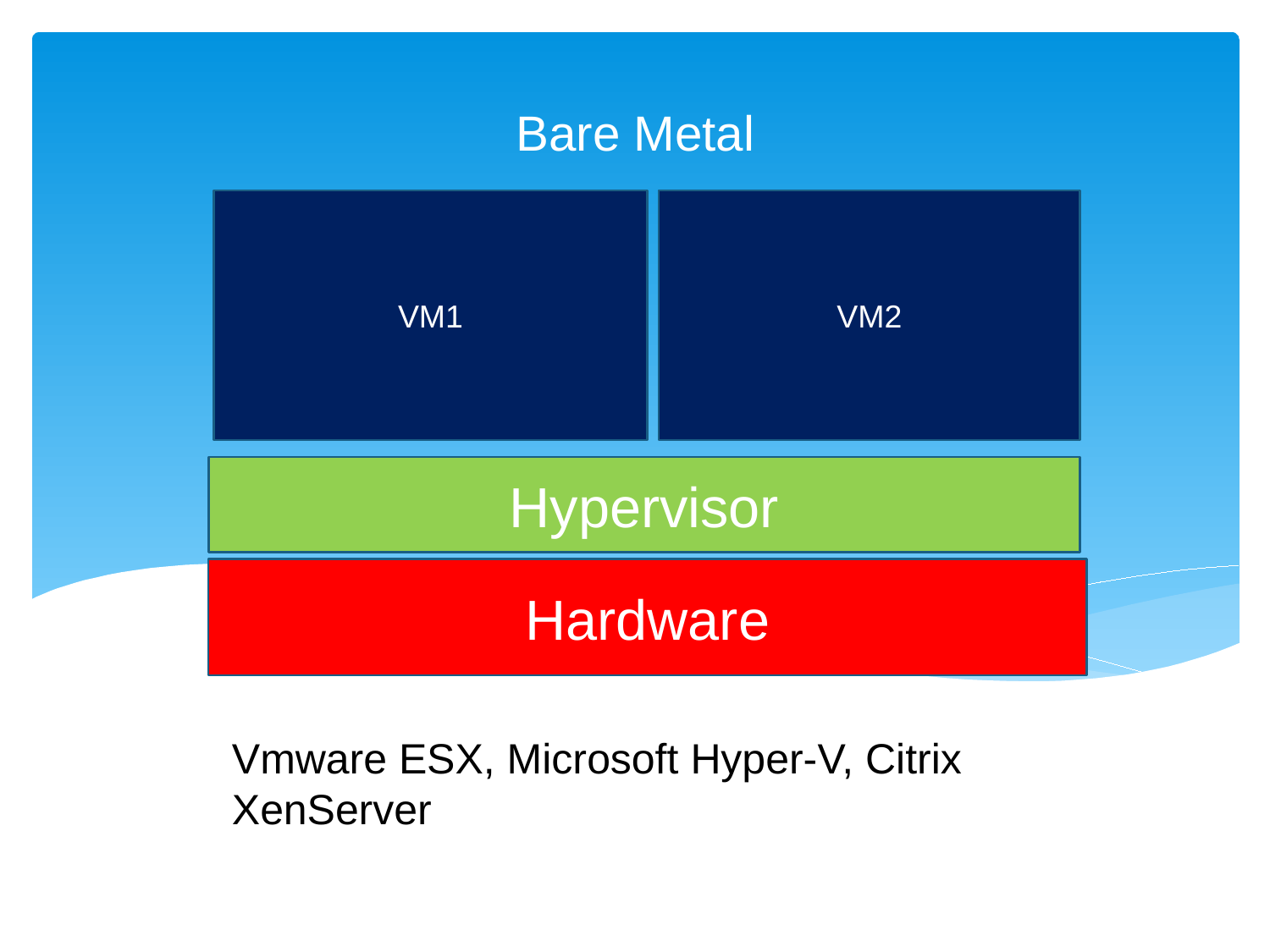

Bare Metal
VM1
VM2
Hypervisor
Hardware
Vmware ESX, Microsoft Hyper-V, Citrix XenServer